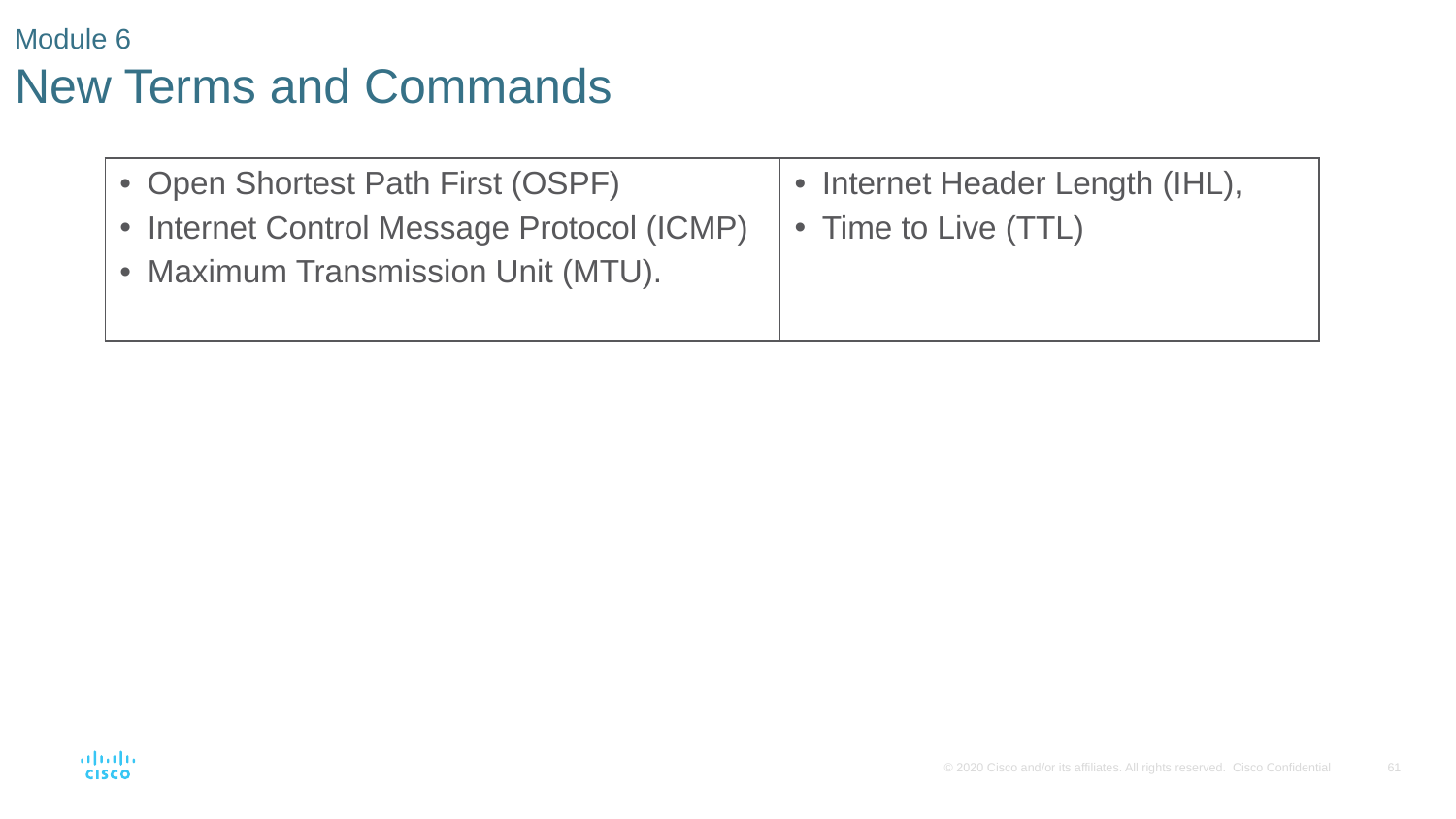

# Module 6 New Terms and Commands
| Open Shortest Path First (OSPF) Internet Control Message Protocol (ICMP) Maximum Transmission Unit (MTU). | Internet Header Length (IHL), Time to Live (TTL) |
| --- | --- |